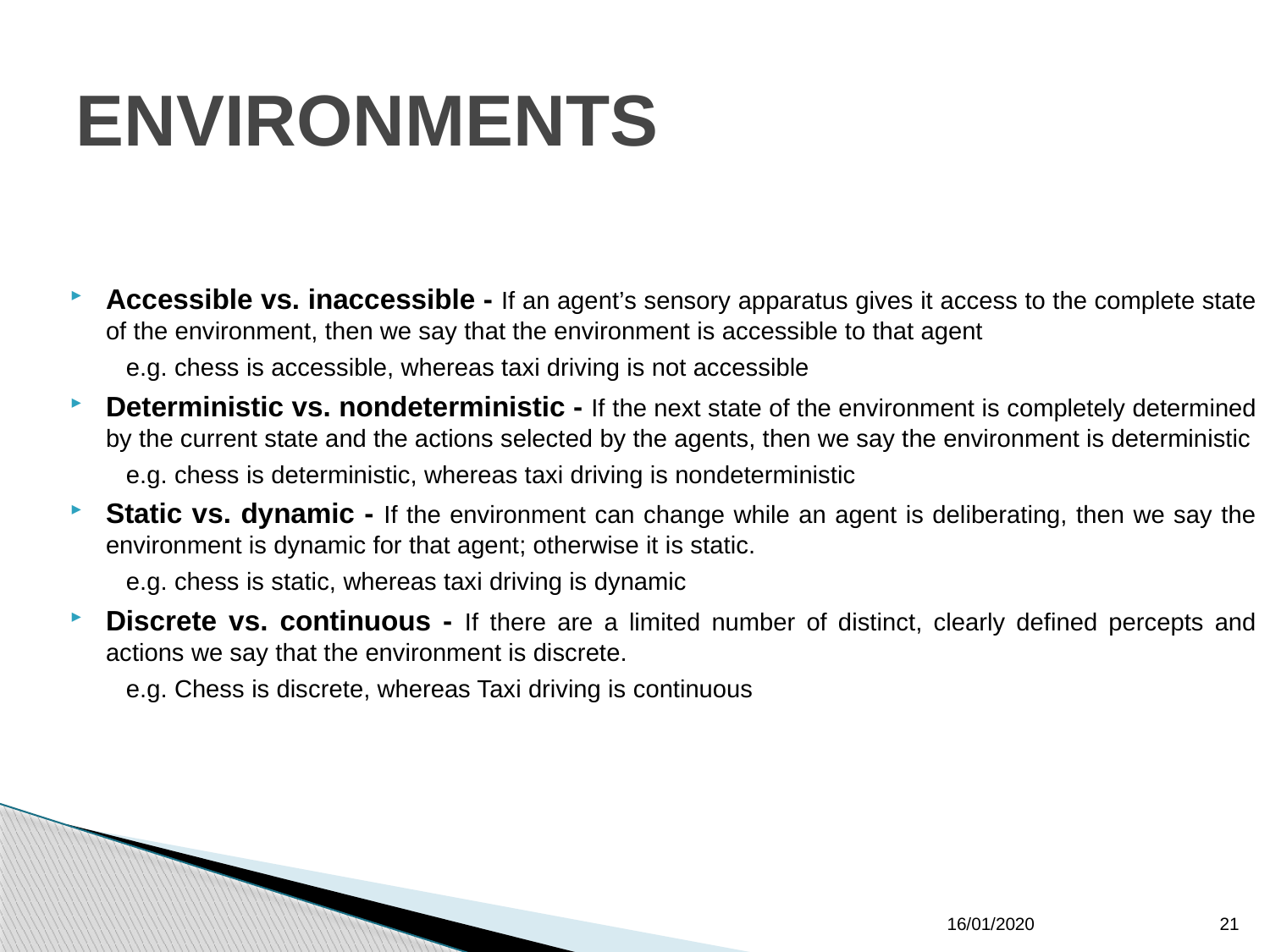

# ENVIRONMENTS
Accessible vs. inaccessible - If an agent’s sensory apparatus gives it access to the complete state of the environment, then we say that the environment is accessible to that agent
        e.g. chess is accessible, whereas taxi driving is not accessible
Deterministic vs. nondeterministic - If the next state of the environment is completely determined by the current state and the actions selected by the agents, then we say the environment is deterministic
        e.g. chess is deterministic, whereas taxi driving is nondeterministic
Static vs. dynamic - If the environment can change while an agent is deliberating, then we say the environment is dynamic for that agent; otherwise it is static.
        e.g. chess is static, whereas taxi driving is dynamic
Discrete vs. continuous - If there are a limited number of distinct, clearly defined percepts and actions we say that the environment is discrete.
        e.g. Chess is discrete, whereas Taxi driving is continuous
16/01/2020
21